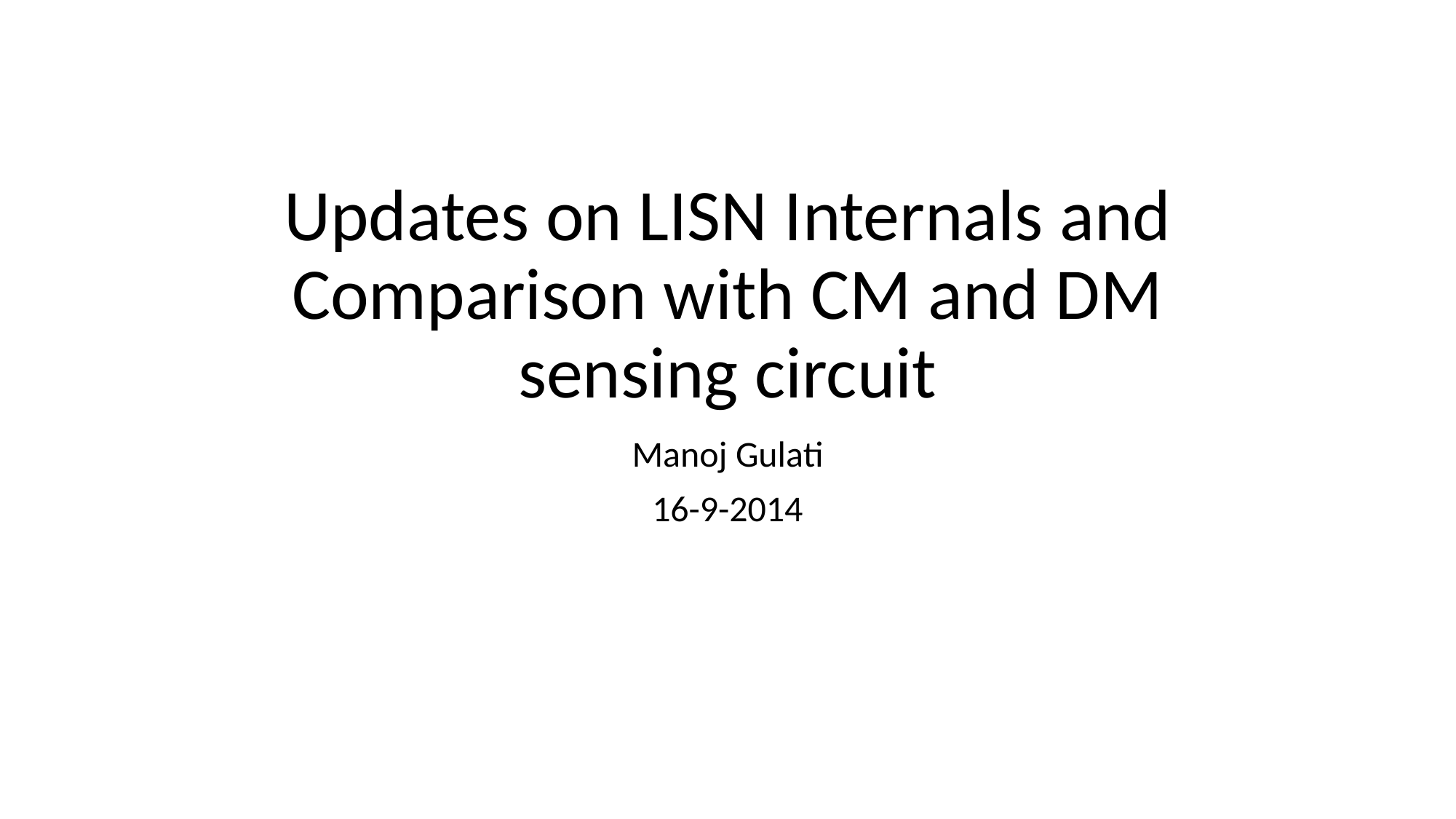

# Updates on LISN Internals and Comparison with CM and DM sensing circuit
Manoj Gulati
16-9-2014